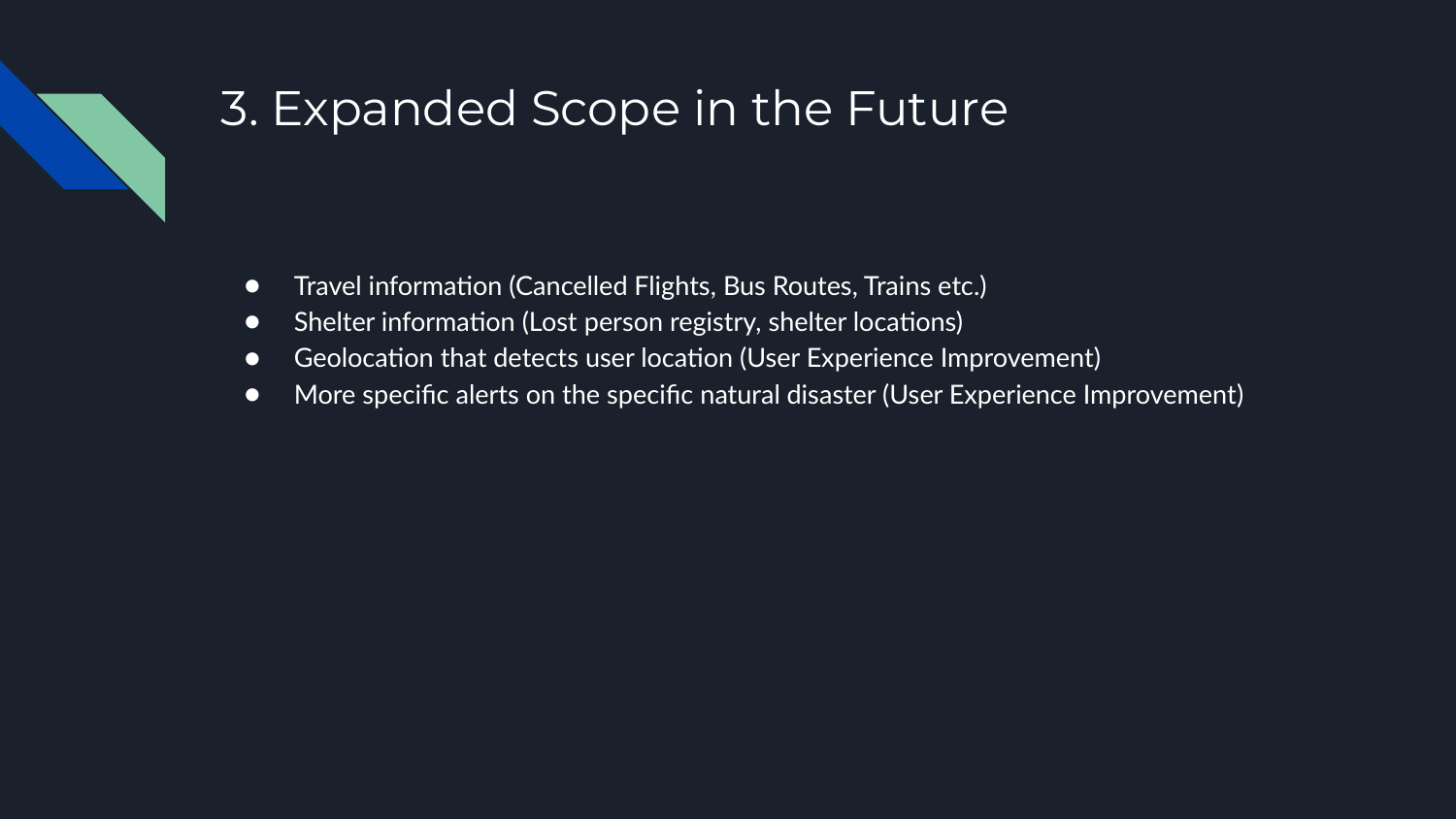

# 3. Expanded Scope in the Future
Travel information (Cancelled Flights, Bus Routes, Trains etc.)
Shelter information (Lost person registry, shelter locations)
Geolocation that detects user location (User Experience Improvement)
More specific alerts on the specific natural disaster (User Experience Improvement)